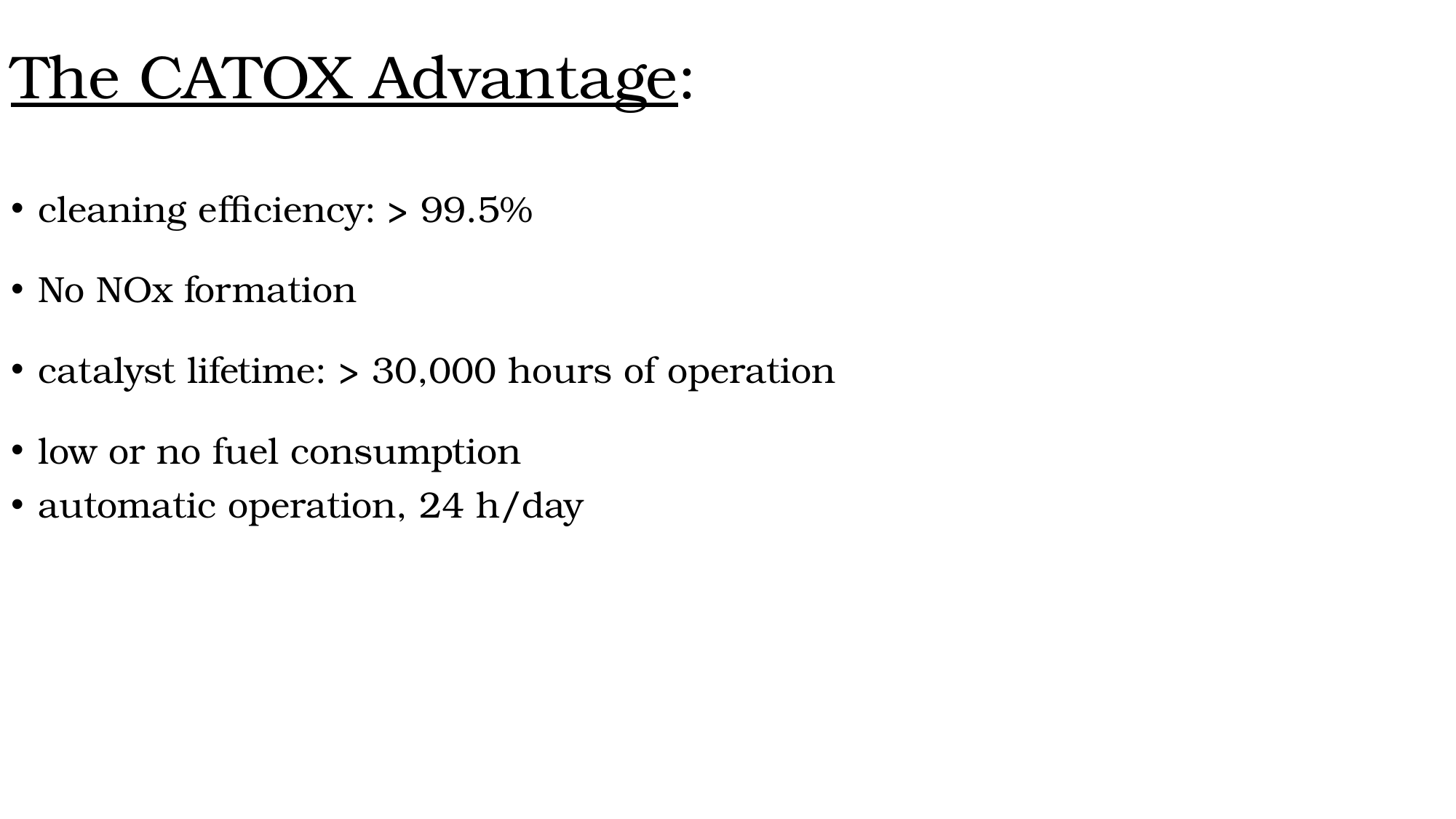

# The CATOX Advantage:
cleaning efficiency: > 99.5%
No NOx formation
catalyst lifetime: > 30,000 hours of operation
low or no fuel consumption
automatic operation, 24 h/day